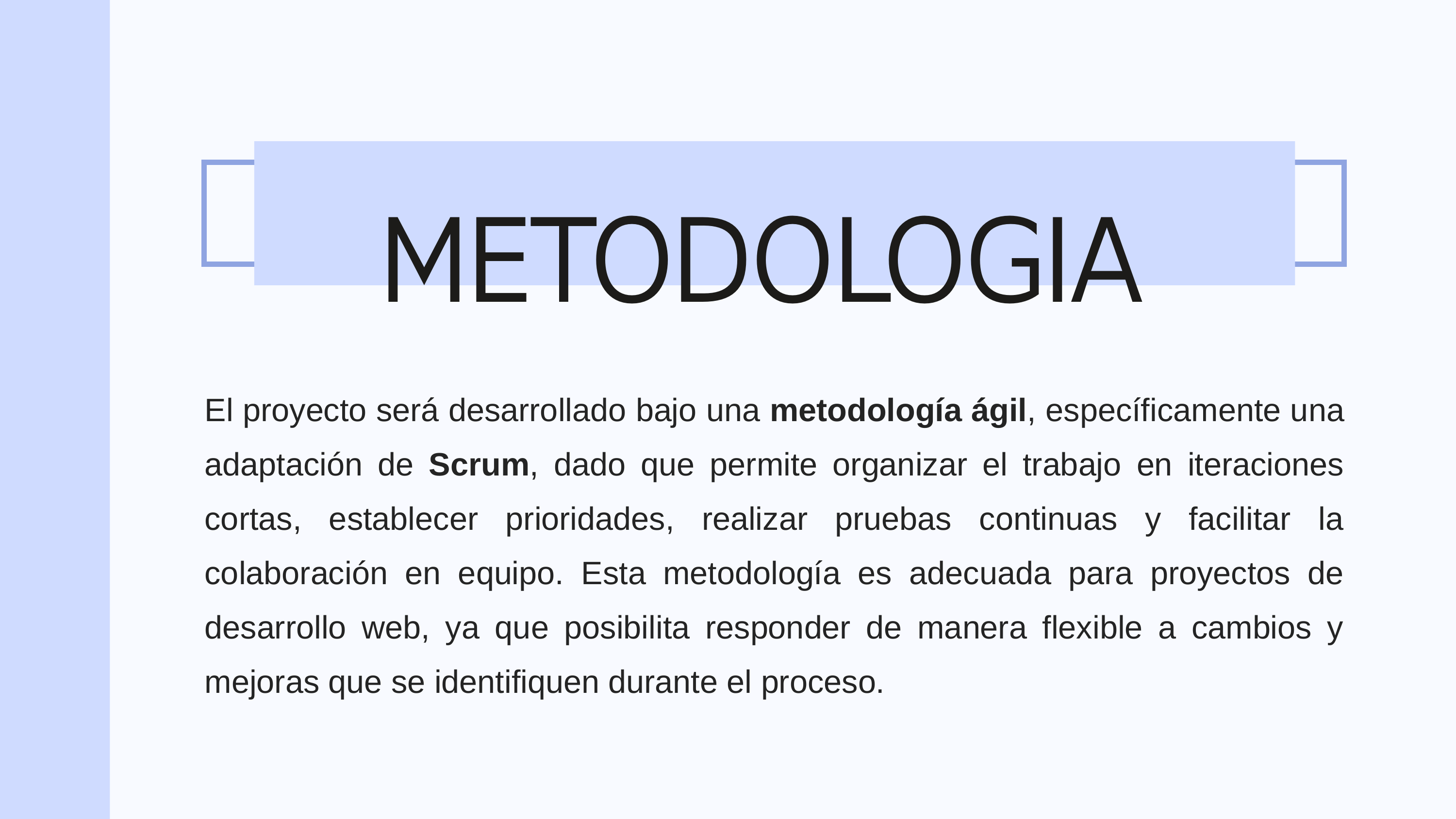

METODOLOGIA

El proyecto será desarrollado bajo una metodología ágil, específicamente una adaptación de Scrum, dado que permite organizar el trabajo en iteraciones cortas, establecer prioridades, realizar pruebas continuas y facilitar la colaboración en equipo. Esta metodología es adecuada para proyectos de desarrollo web, ya que posibilita responder de manera flexible a cambios y mejoras que se identifiquen durante el proceso.